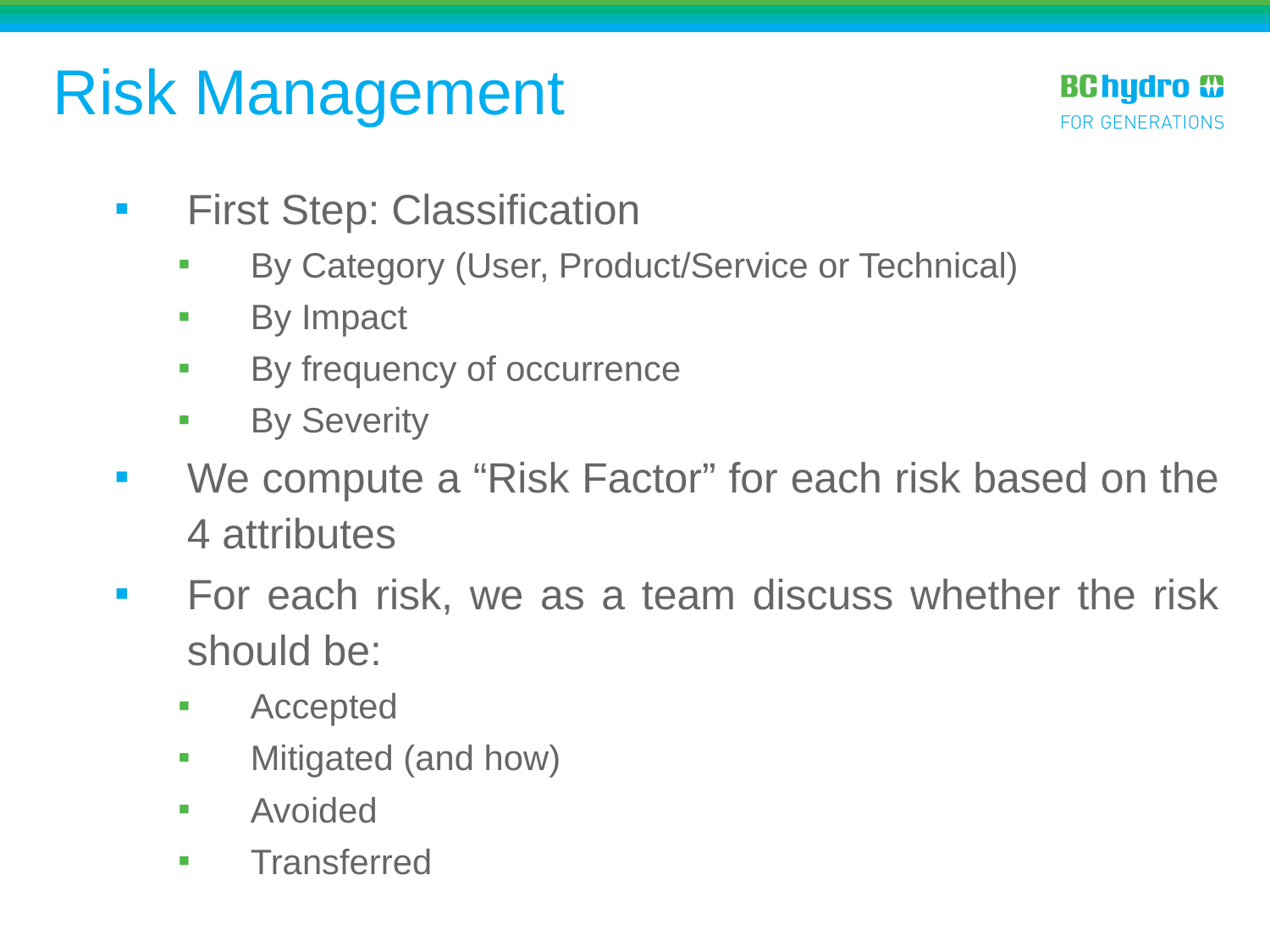

# Risk Management
First Step: Classification
By Category (User, Product/Service or Technical)
By Impact
By frequency of occurrence
By Severity
We compute a “Risk Factor” for each risk based on the 4 attributes
For each risk, we as a team discuss whether the risk should be:
Accepted
Mitigated (and how)
Avoided
Transferred